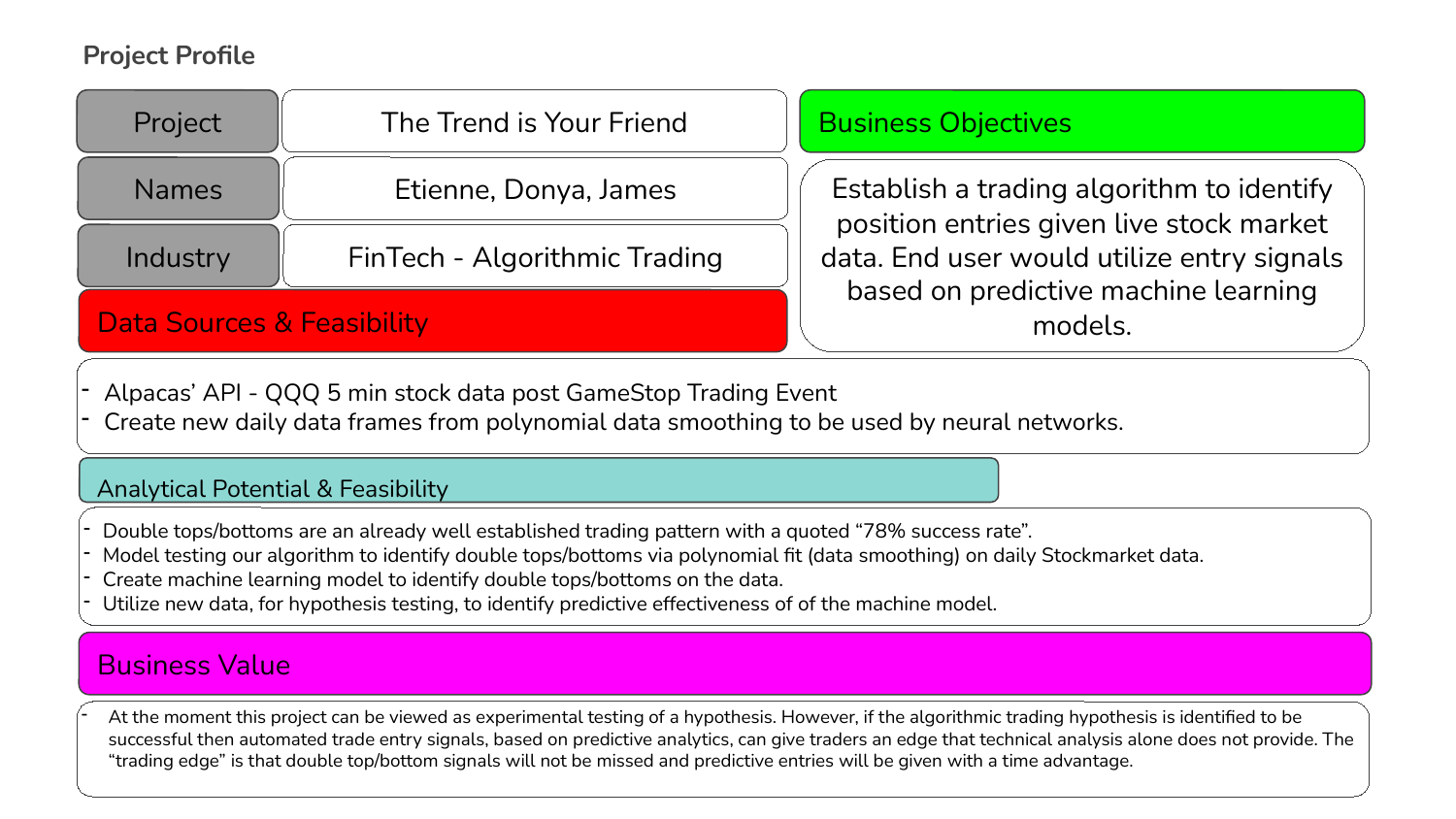

Project Profile
Project

Business Objectives

The Trend is Your Friend
Names

Etienne, Donya, James
Establish a trading algorithm to identify position entries given live stock market data. End user would utilize entry signals based on predictive machine learning models.
Industry

FinTech - Algorithmic Trading
Data Sources & Feasibility

Alpacas’ API - QQQ 5 min stock data post GameStop Trading Event
Create new daily data frames from polynomial data smoothing to be used by neural networks.

Analytical Potential & Feasibility
Double tops/bottoms are an already well established trading pattern with a quoted “78% success rate”.
Model testing our algorithm to identify double tops/bottoms via polynomial fit (data smoothing) on daily Stockmarket data.
Create machine learning model to identify double tops/bottoms on the data.
Utilize new data, for hypothesis testing, to identify predictive effectiveness of of the machine model.
Business Value

At the moment this project can be viewed as experimental testing of a hypothesis. However, if the algorithmic trading hypothesis is identified to be successful then automated trade entry signals, based on predictive analytics, can give traders an edge that technical analysis alone does not provide. The “trading edge” is that double top/bottom signals will not be missed and predictive entries will be given with a time advantage.